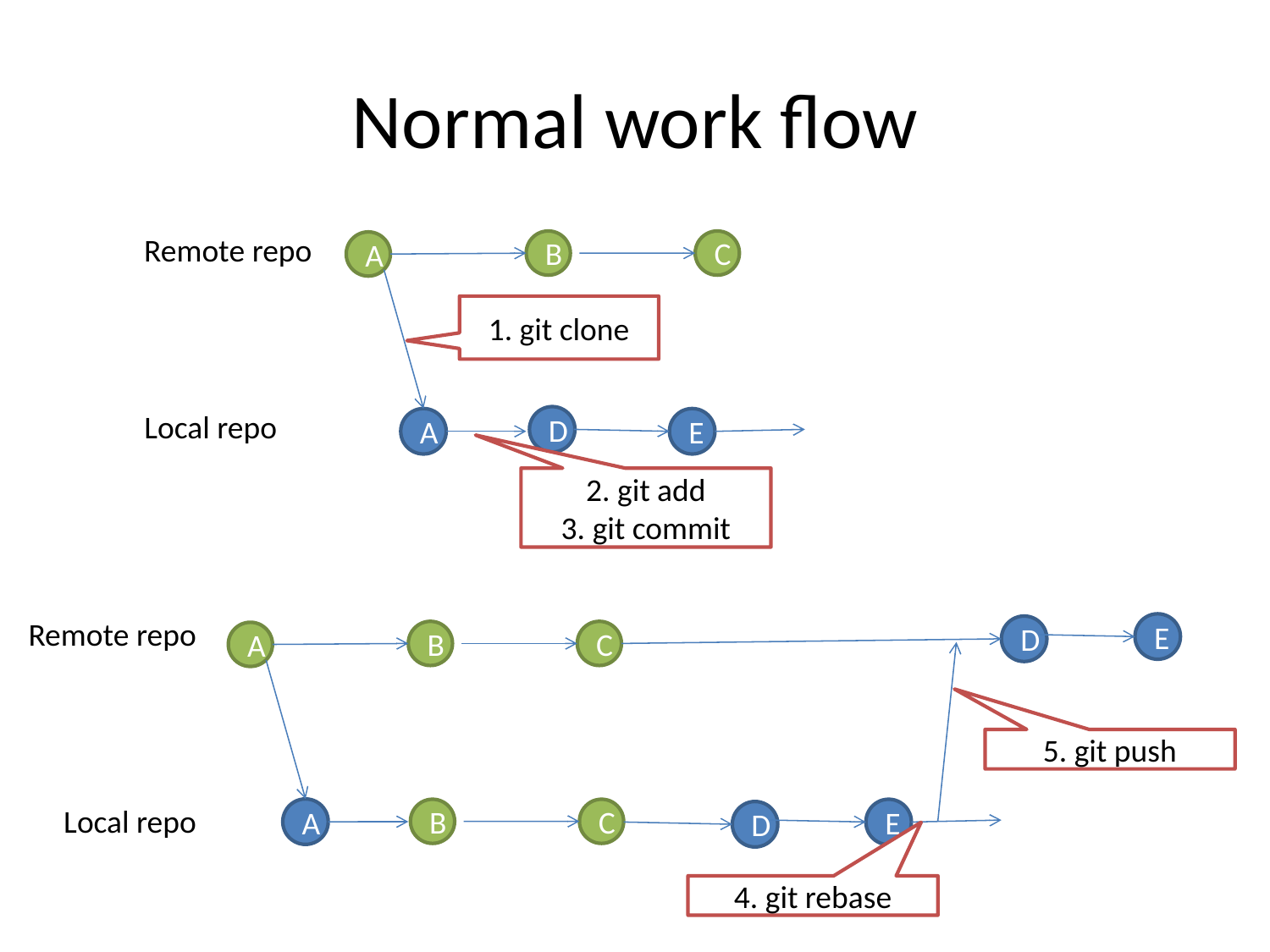

# Normal work flow
Remote repo
C
B
A
1. git clone
Local repo
D
E
A
2. git add
3. git commit
Remote repo
E
D
C
B
A
5. git push
Local repo
A
C
B
E
D
4. git rebase